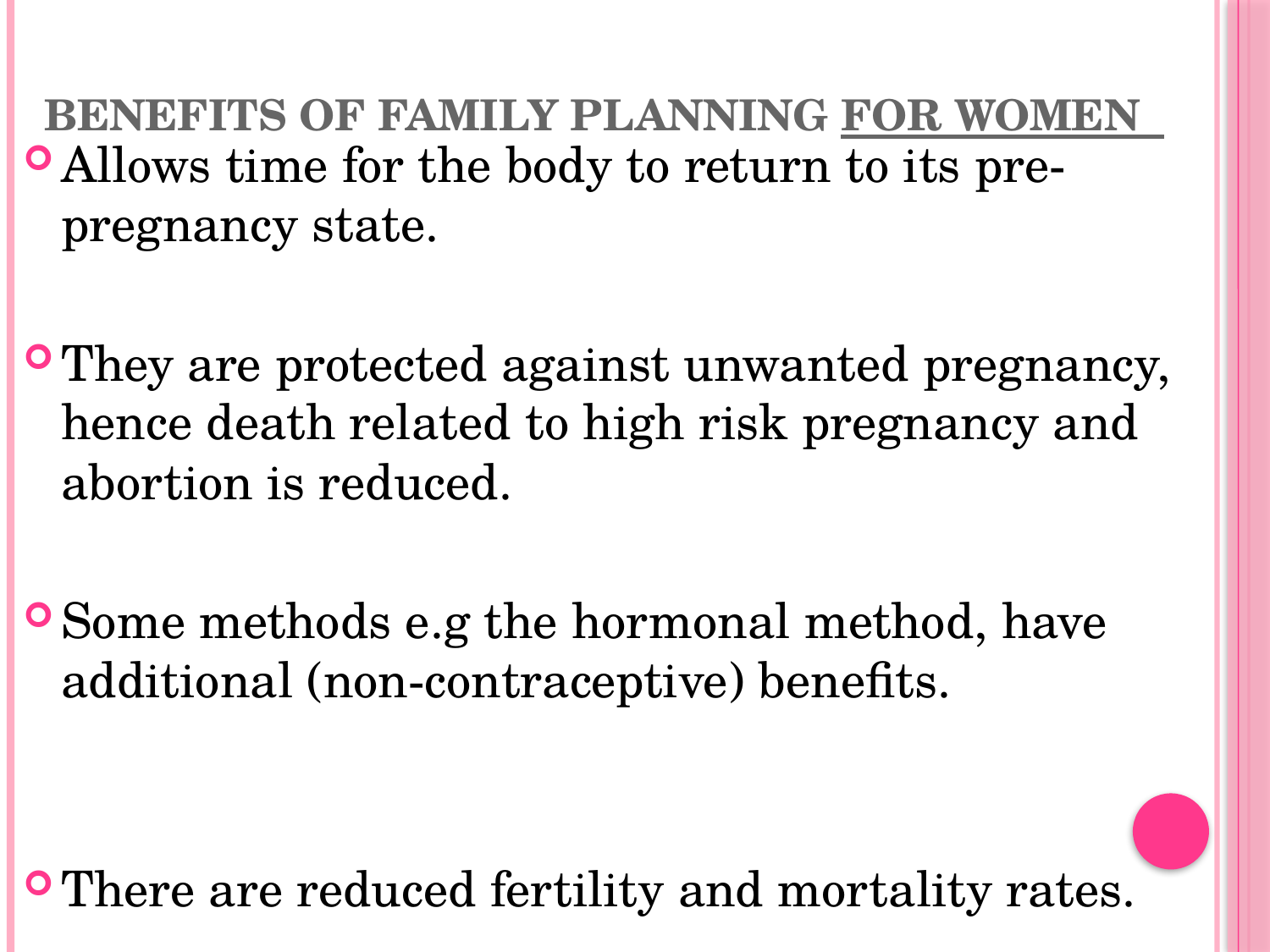

# Benefits of family planning for women
Allows time for the body to return to its pre- pregnancy state.

They are protected against unwanted pregnancy, hence death related to high risk pregnancy and abortion is reduced.

Some methods e.g the hormonal method, have additional (non-contraceptive) benefits.

There are reduced fertility and mortality rates.